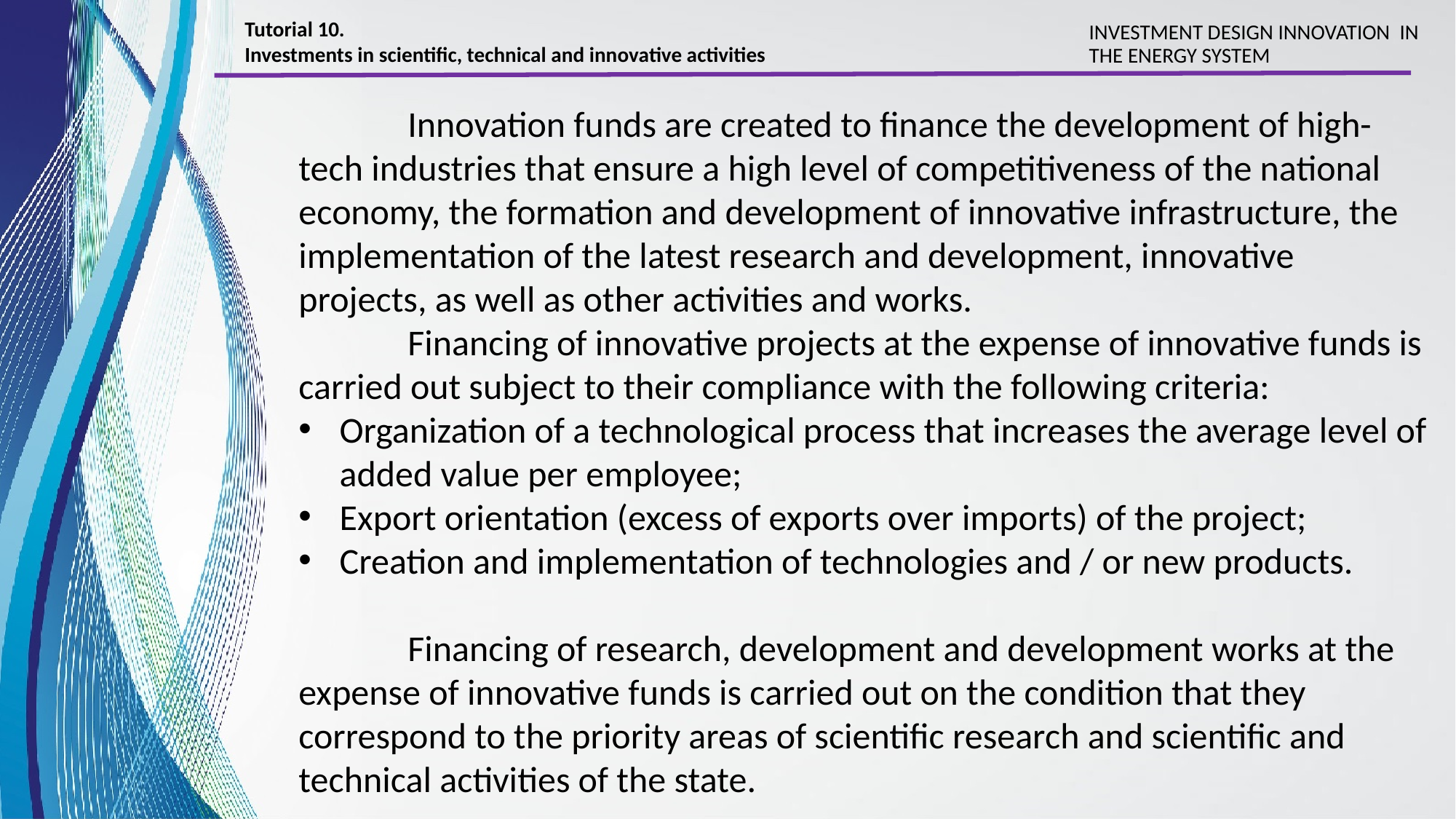

Tutorial 10.
Investments in scientific, technical and innovative activities
INVESTMENT DESIGN INNOVATION  IN
THE ENERGY SYSTEM
	Innovation funds are created to finance the development of high-tech industries that ensure a high level of competitiveness of the national economy, the formation and development of innovative infrastructure, the implementation of the latest research and development, innovative projects, as well as other activities and works.
	Financing of innovative projects at the expense of innovative funds is carried out subject to their compliance with the following criteria:
Organization of a technological process that increases the average level of added value per employee;
Export orientation (excess of exports over imports) of the project;
Creation and implementation of technologies and / or new products.

	Financing of research, development and development works at the expense of innovative funds is carried out on the condition that they correspond to the priority areas of scientific research and scientific and technical activities of the state.